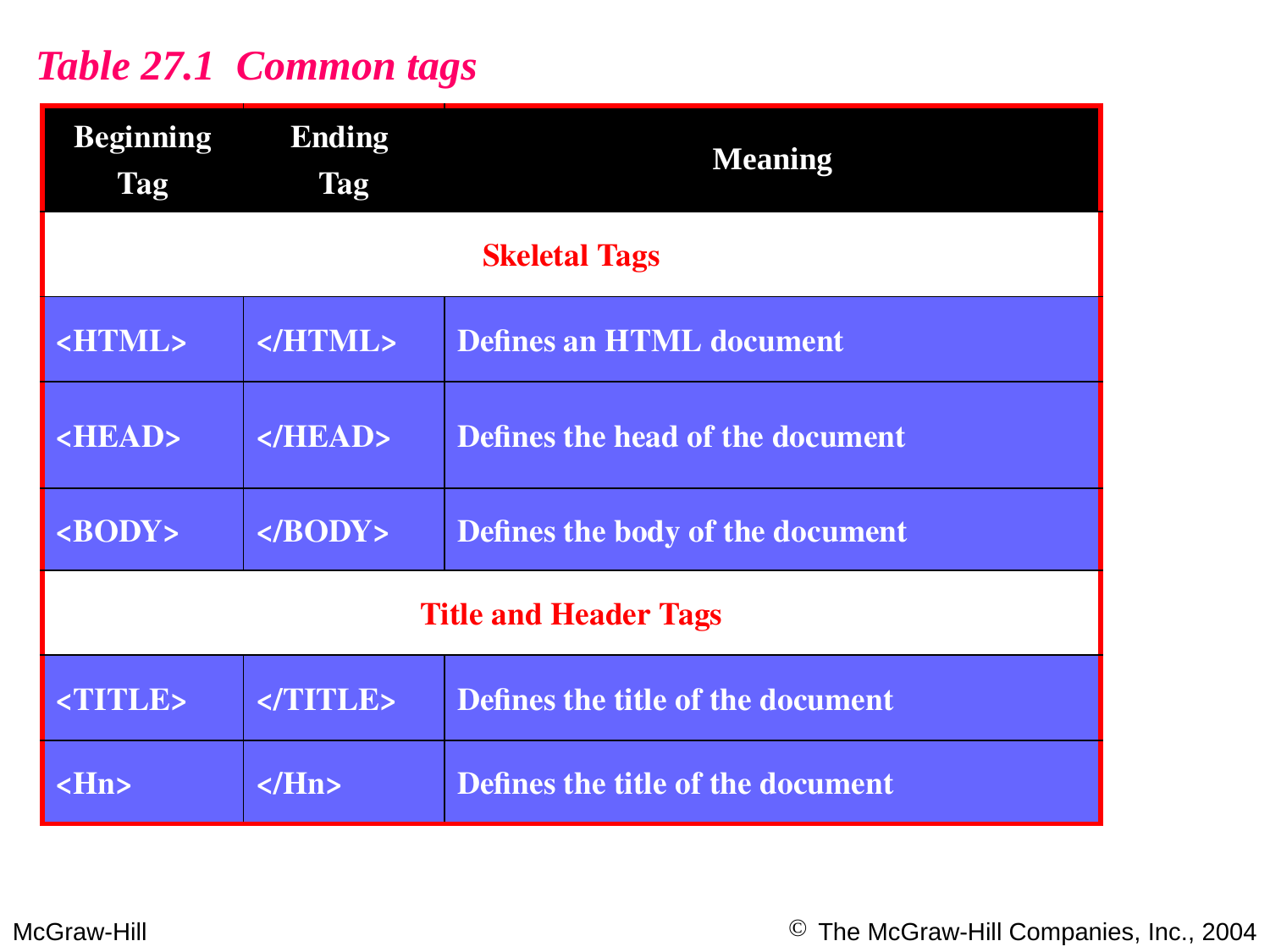

Table 27.1  Common tags
| Beginning Tag | Ending Tag | Meaning |
| --- | --- | --- |
| Skeletal Tags |  |  |
| <HTML> | </HTML> | Defines an HTML document |
| <HEAD> | </HEAD> | Defines the head of the document |
| <BODY> | </BODY> | Defines the body of the document |
| Title and Header Tags |  |  |
| <TITLE> | </TITLE> | Defines the title of the document |
| <Hn> | </Hn> | Defines the title of the document |